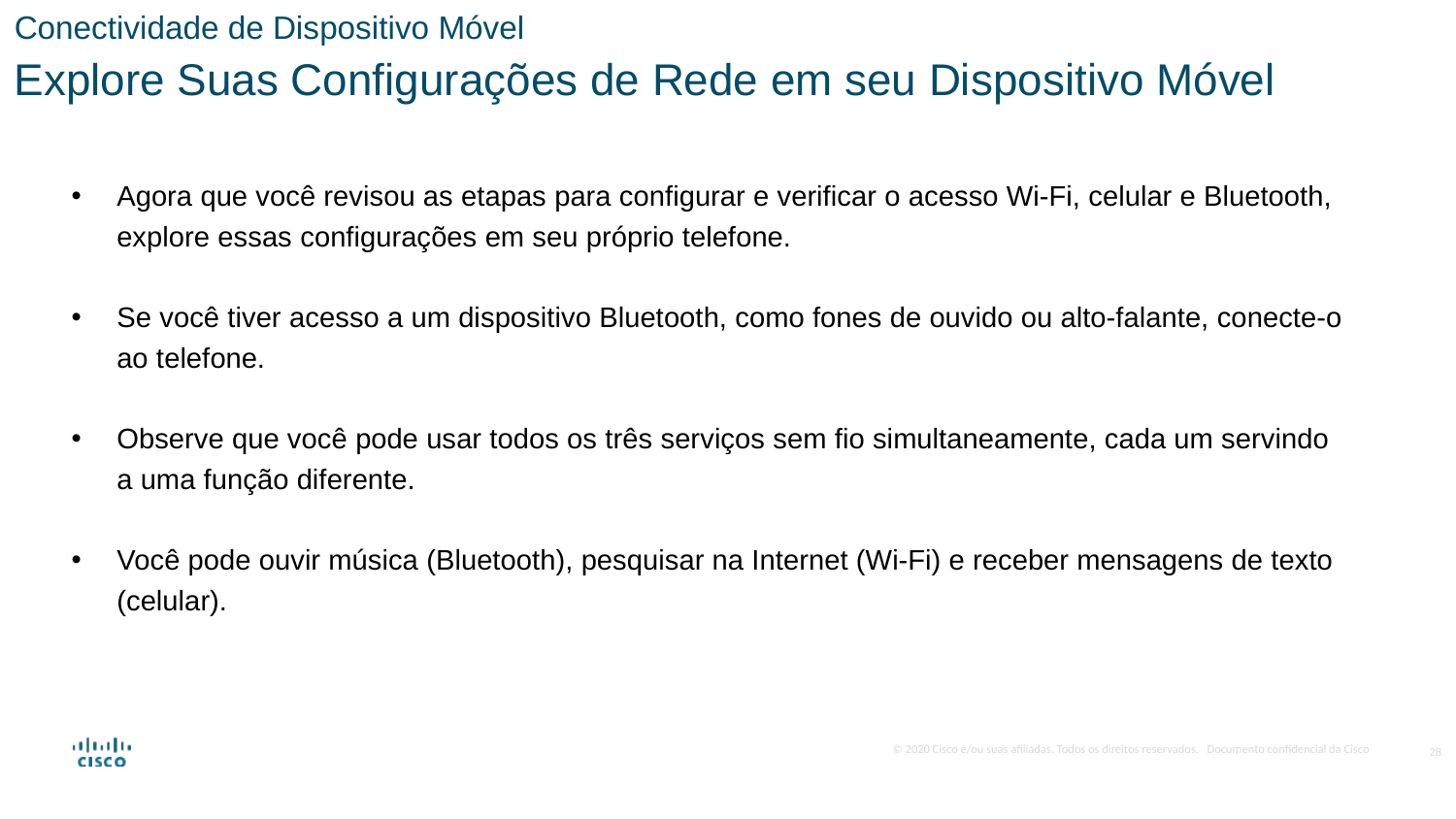

Conectividade de Dispositivo Móvel
Explore Suas Configurações de Rede em seu Dispositivo Móvel
Agora que você revisou as etapas para configurar e verificar o acesso Wi-Fi, celular e Bluetooth, explore essas configurações em seu próprio telefone.

Se você tiver acesso a um dispositivo Bluetooth, como fones de ouvido ou alto-falante, conecte-o ao telefone.

Observe que você pode usar todos os três serviços sem fio simultaneamente, cada um servindo a uma função diferente.

Você pode ouvir música (Bluetooth), pesquisar na Internet (Wi-Fi) e receber mensagens de texto (celular).
28